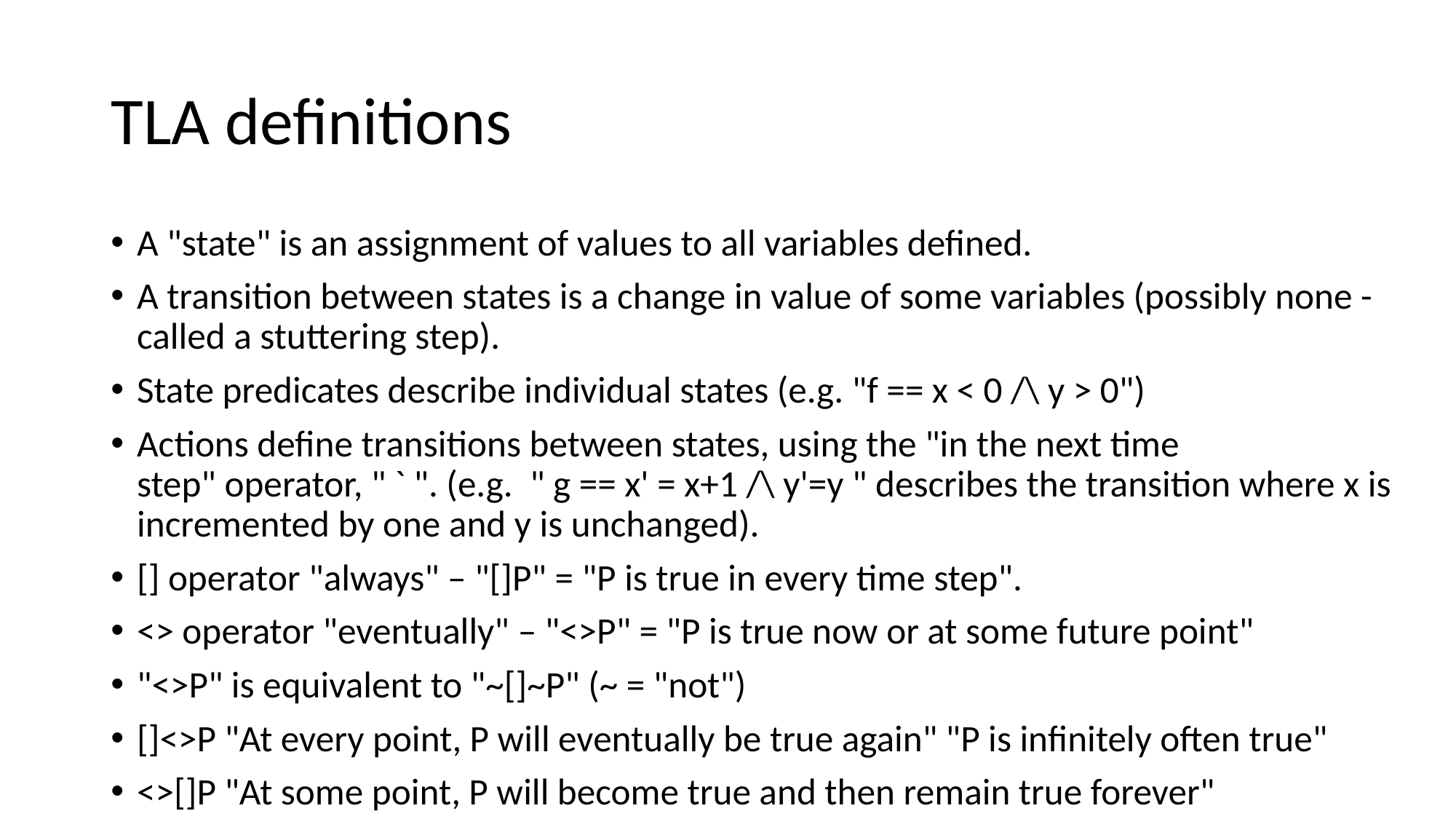

# TLA definitions
A "state" is an assignment of values to all variables defined.
A transition between states is a change in value of some variables (possibly none - called a stuttering step).
State predicates describe individual states (e.g. "f == x < 0 /\ y > 0")
Actions define transitions between states, using the "in the next time step" operator, " ` ". (e.g.  " g == x' = x+1 /\ y'=y " describes the transition where x is incremented by one and y is unchanged).
[] operator "always" – "[]P" = "P is true in every time step".
<> operator "eventually" – "<>P" = "P is true now or at some future point"
"<>P" is equivalent to "~[]~P" (~ = "not")
[]<>P "At every point, P will eventually be true again" "P is infinitely often true"
<>[]P "At some point, P will become true and then remain true forever"